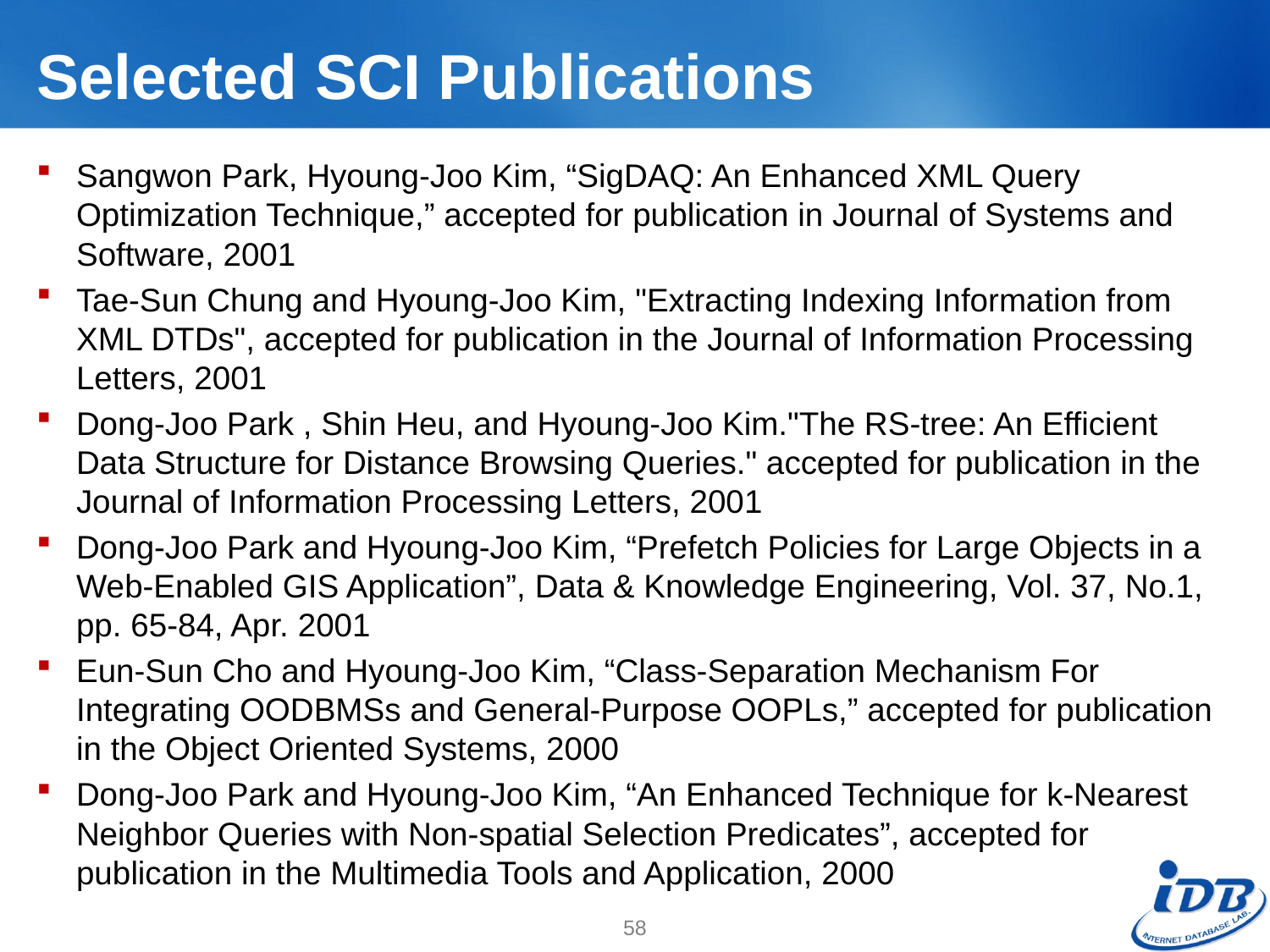

# Selected SCI Publications
Sangwon Park, Hyoung-Joo Kim, “SigDAQ: An Enhanced XML Query Optimization Technique,” accepted for publication in Journal of Systems and Software, 2001
Tae-Sun Chung and Hyoung-Joo Kim, "Extracting Indexing Information from XML DTDs", accepted for publication in the Journal of Information Processing Letters, 2001
Dong-Joo Park , Shin Heu, and Hyoung-Joo Kim."The RS-tree: An Efficient Data Structure for Distance Browsing Queries." accepted for publication in the Journal of Information Processing Letters, 2001
Dong-Joo Park and Hyoung-Joo Kim, “Prefetch Policies for Large Objects in a Web-Enabled GIS Application”, Data & Knowledge Engineering, Vol. 37, No.1, pp. 65-84, Apr. 2001
Eun-Sun Cho and Hyoung-Joo Kim, “Class-Separation Mechanism For Integrating OODBMSs and General-Purpose OOPLs,” accepted for publication in the Object Oriented Systems, 2000
Dong-Joo Park and Hyoung-Joo Kim, “An Enhanced Technique for k-Nearest Neighbor Queries with Non-spatial Selection Predicates”, accepted for publication in the Multimedia Tools and Application, 2000
58